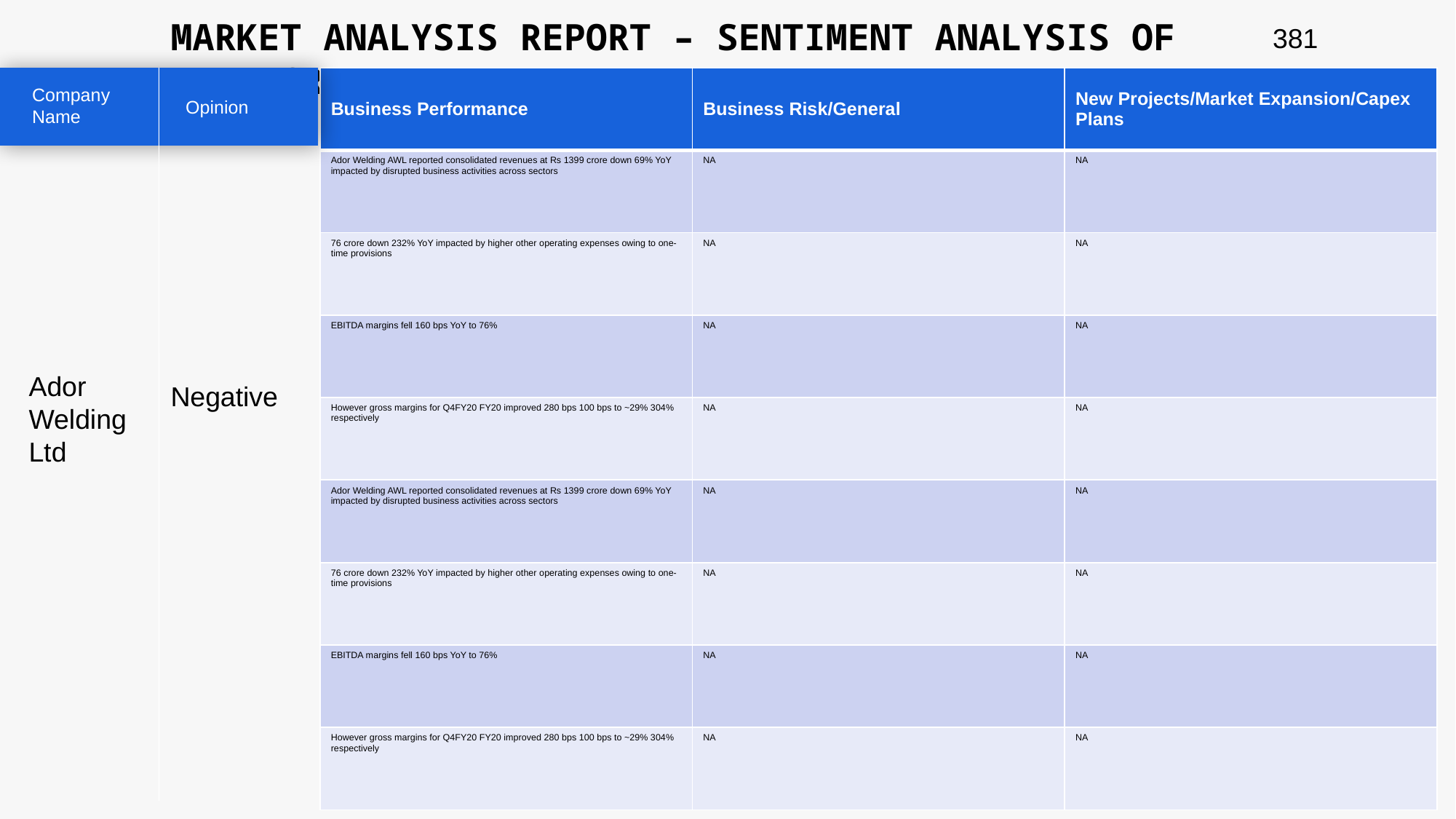

MARKET ANALYSIS REPORT – SENTIMENT ANALYSIS OF PEER GROUP
381

| Business Performance | Business Risk/General | New Projects/Market Expansion/Capex Plans |
| --- | --- | --- |
| Ador Welding AWL reported consolidated revenues at Rs 1399 crore down 69% YoY impacted by disrupted business activities across sectors | NA | NA |
| 76 crore down 232% YoY impacted by higher other operating expenses owing to one-time provisions | NA | NA |
| EBITDA margins fell 160 bps YoY to 76% | NA | NA |
| However gross margins for Q4FY20 FY20 improved 280 bps 100 bps to ~29% 304% respectively | NA | NA |
| Ador Welding AWL reported consolidated revenues at Rs 1399 crore down 69% YoY impacted by disrupted business activities across sectors | NA | NA |
| 76 crore down 232% YoY impacted by higher other operating expenses owing to one-time provisions | NA | NA |
| EBITDA margins fell 160 bps YoY to 76% | NA | NA |
| However gross margins for Q4FY20 FY20 improved 280 bps 100 bps to ~29% 304% respectively | NA | NA |
Company Name
Opinion
Ador Welding Ltd
Negative